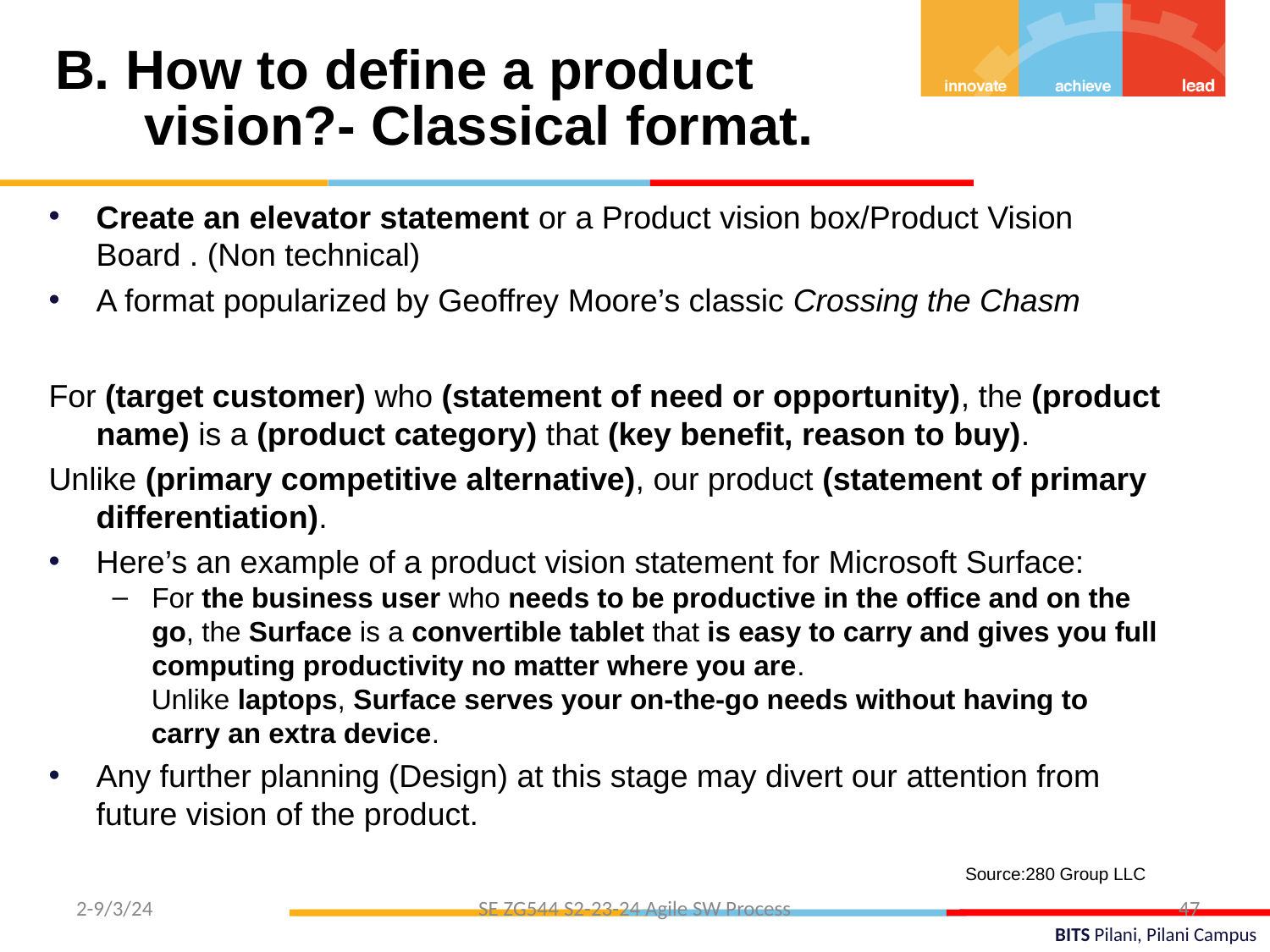

B. How to define a product vision?- Classical format.
Create an elevator statement or a Product vision box/Product Vision Board . (Non technical)
A format popularized by Geoffrey Moore’s classic Crossing the Chasm

For (target customer) who (statement of need or opportunity), the (product name) is a (product category) that (key benefit, reason to buy).
Unlike (primary competitive alternative), our product (statement of primary differentiation).
Here’s an example of a product vision statement for Microsoft Surface:
For the business user who needs to be productive in the office and on the go, the Surface is a convertible tablet that is easy to carry and gives you full computing productivity no matter where you are.
     Unlike laptops, Surface serves your on-the-go needs without having to
     carry an extra device.
Any further planning (Design) at this stage may divert our attention from future vision of the product.
Source:280 Group LLC
2-9/3/24
SE ZG544 S2-23-24 Agile SW Process
47